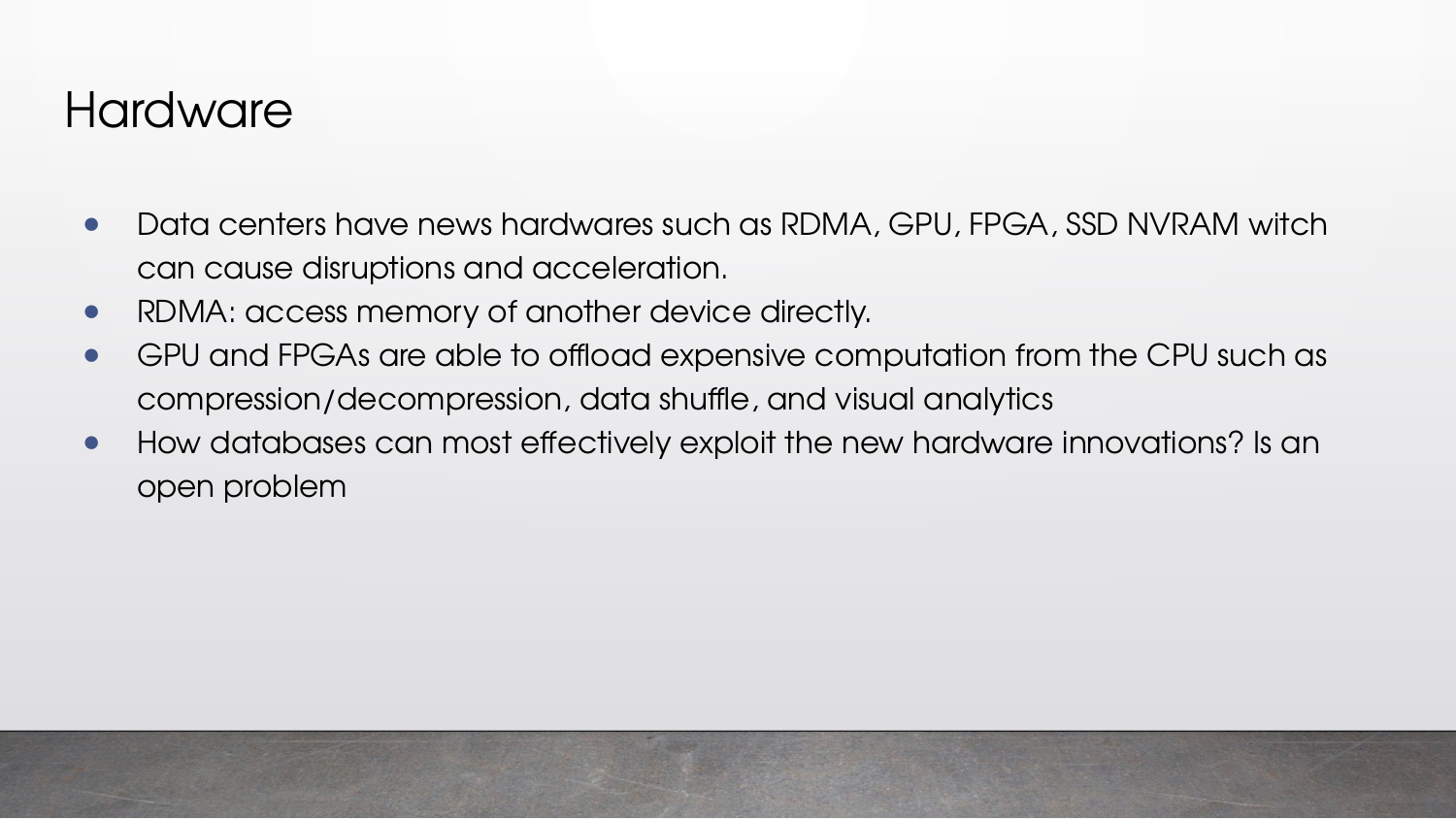

# Hardware
Data centers have news hardwares such as RDMA, GPU, FPGA, SSD NVRAM witch can cause disruptions and acceleration.
RDMA: access memory of another device directly.
GPU and FPGAs are able to offload expensive computation from the CPU such as compression/decompression, data shuffle, and visual analytics
How databases can most effectively exploit the new hardware innovations? Is an open problem